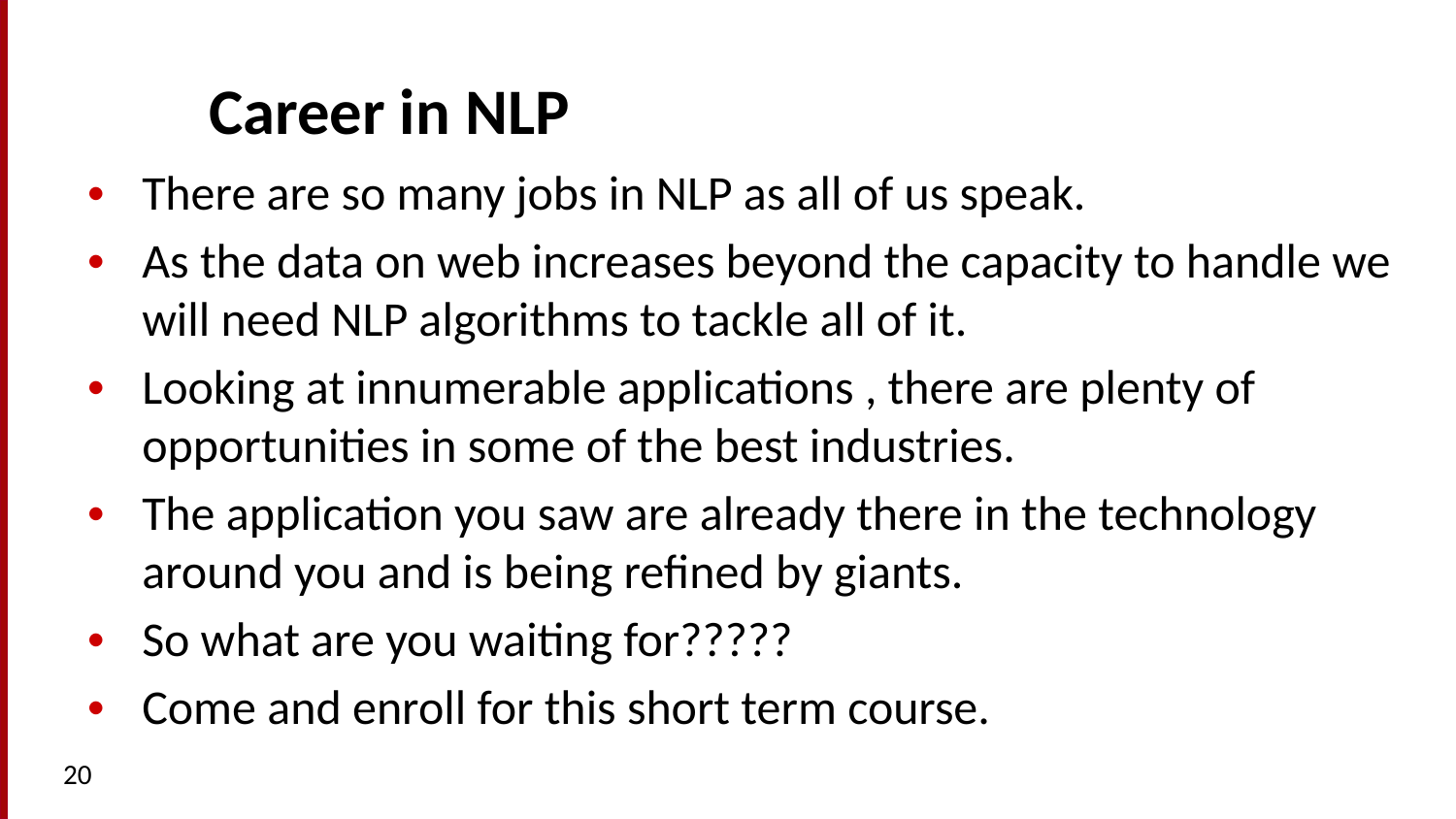

# Career in NLP
There are so many jobs in NLP as all of us speak.
As the data on web increases beyond the capacity to handle we will need NLP algorithms to tackle all of it.
Looking at innumerable applications , there are plenty of opportunities in some of the best industries.
The application you saw are already there in the technology around you and is being refined by giants.
So what are you waiting for?????
Come and enroll for this short term course.
20